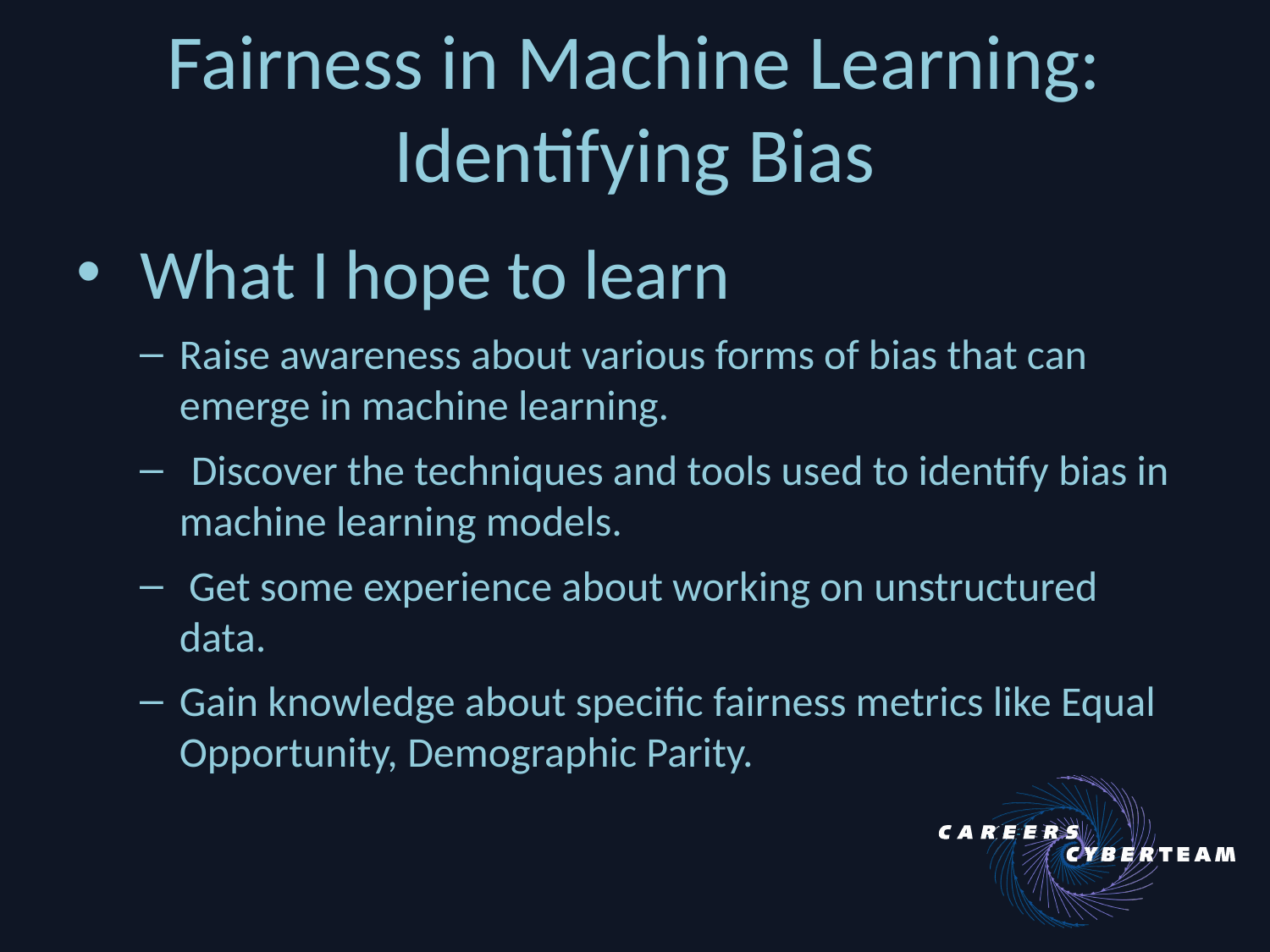

# Fairness in Machine Learning: Identifying Bias
 What I hope to learn
Raise awareness about various forms of bias that can emerge in machine learning.
 Discover the techniques and tools used to identify bias in machine learning models.
 Get some experience about working on unstructured data.
Gain knowledge about specific fairness metrics like Equal Opportunity, Demographic Parity.